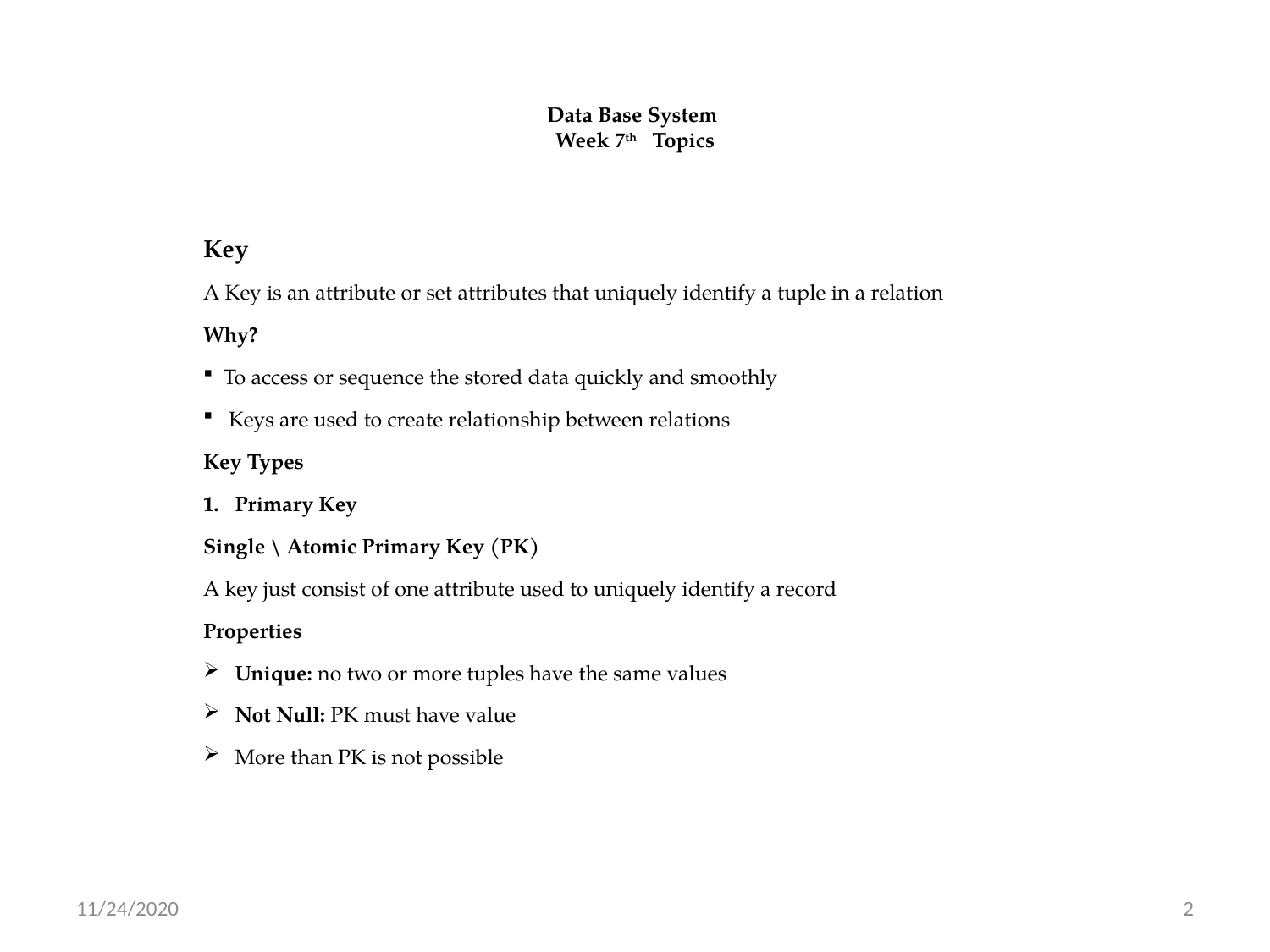

# Data Base System Week 7th   Topics
Key
A Key is an attribute or set attributes that uniquely identify a tuple in a relation
Why?
  To access or sequence the stored data quickly and smoothly
   Keys are used to create relationship between relations
Key Types
Primary Key
Single \ Atomic Primary Key (PK)
A key just consist of one attribute used to uniquely identify a record
Properties
Unique: no two or more tuples have the same values
Not Null: PK must have value
More than PK is not possible
11/24/2020
2